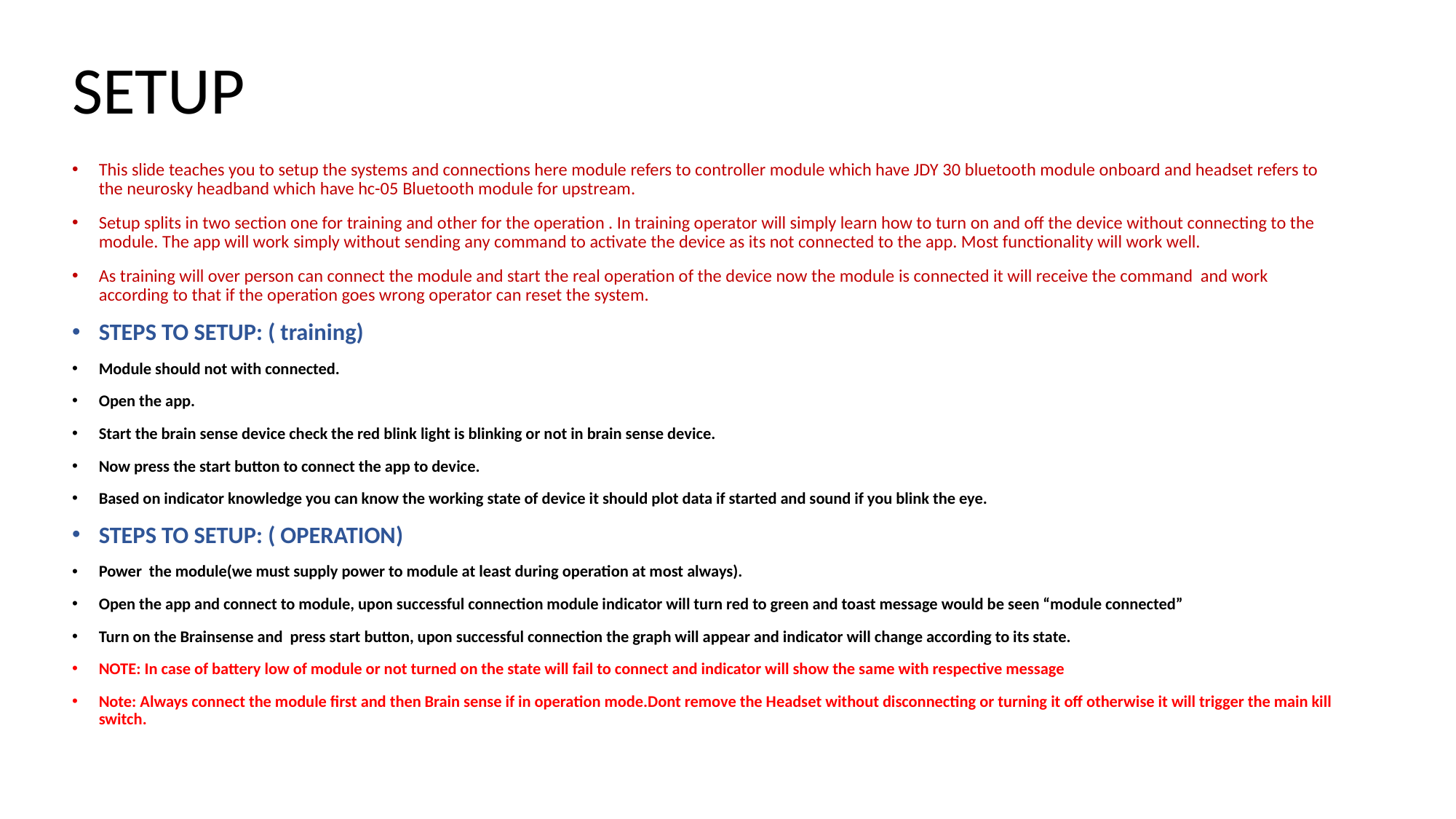

# SETUP
This slide teaches you to setup the systems and connections here module refers to controller module which have JDY 30 bluetooth module onboard and headset refers to the neurosky headband which have hc-05 Bluetooth module for upstream.
Setup splits in two section one for training and other for the operation . In training operator will simply learn how to turn on and off the device without connecting to the module. The app will work simply without sending any command to activate the device as its not connected to the app. Most functionality will work well.
As training will over person can connect the module and start the real operation of the device now the module is connected it will receive the command  and work according to that if the operation goes wrong operator can reset the system.
STEPS TO SETUP: ( training)
Module should not with connected.
Open the app.
Start the brain sense device check the red blink light is blinking or not in brain sense device.
Now press the start button to connect the app to device.
Based on indicator knowledge you can know the working state of device it should plot data if started and sound if you blink the eye.
STEPS TO SETUP: ( OPERATION)
Power  the module(we must supply power to module at least during operation at most always).
Open the app and connect to module, upon successful connection module indicator will turn red to green and toast message would be seen “module connected”
Turn on the Brainsense and  press start button, upon successful connection the graph will appear and indicator will change according to its state.
NOTE: In case of battery low of module or not turned on the state will fail to connect and indicator will show the same with respective message
Note: Always connect the module first and then Brain sense if in operation mode.Dont remove the Headset without disconnecting or turning it off otherwise it will trigger the main kill switch.